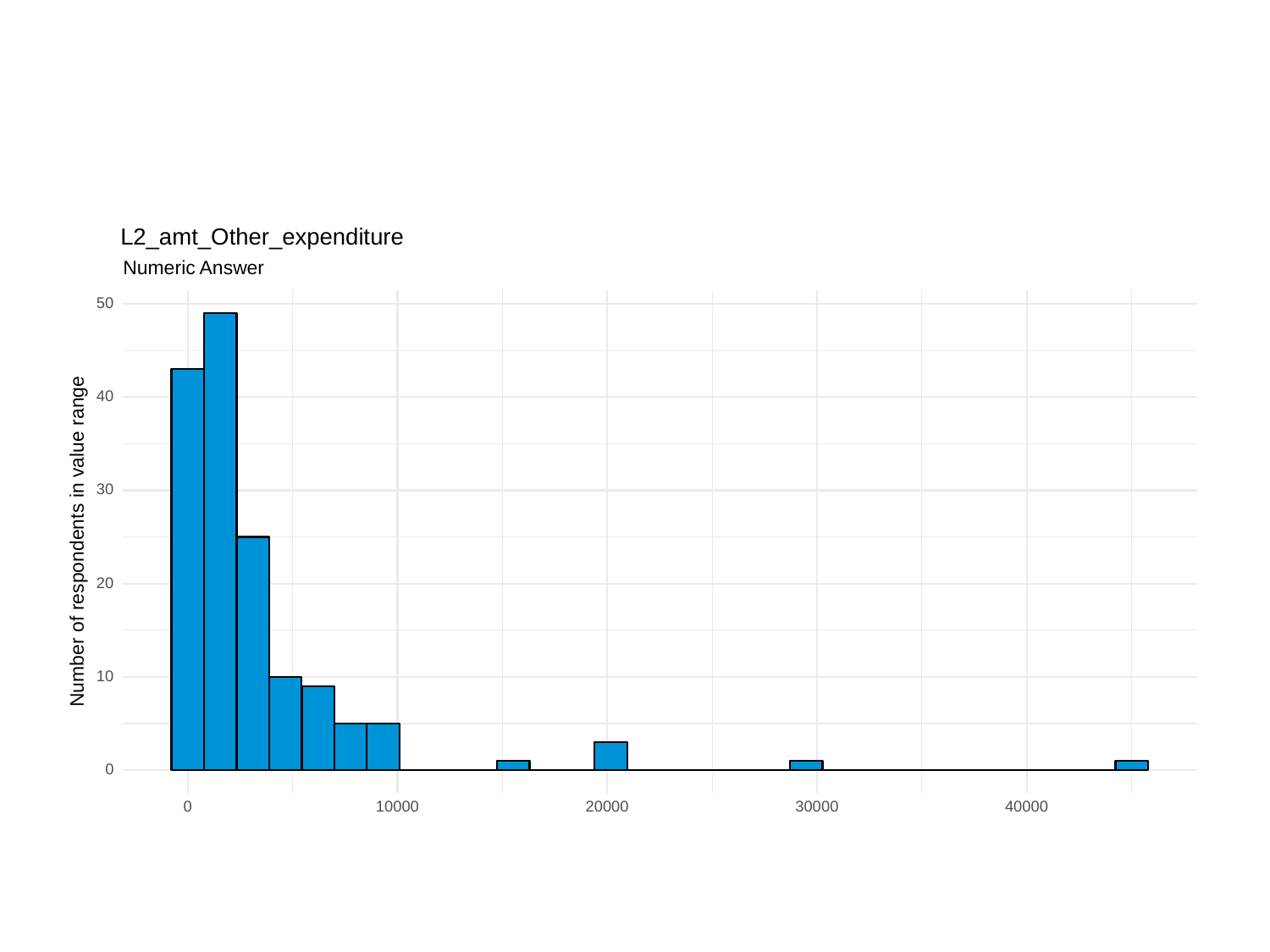

L2_amt_Other_expenditure
Numeric Answer

50

40

30

Number of respondents in value range

20

10

0

0
10000
20000
30000
40000